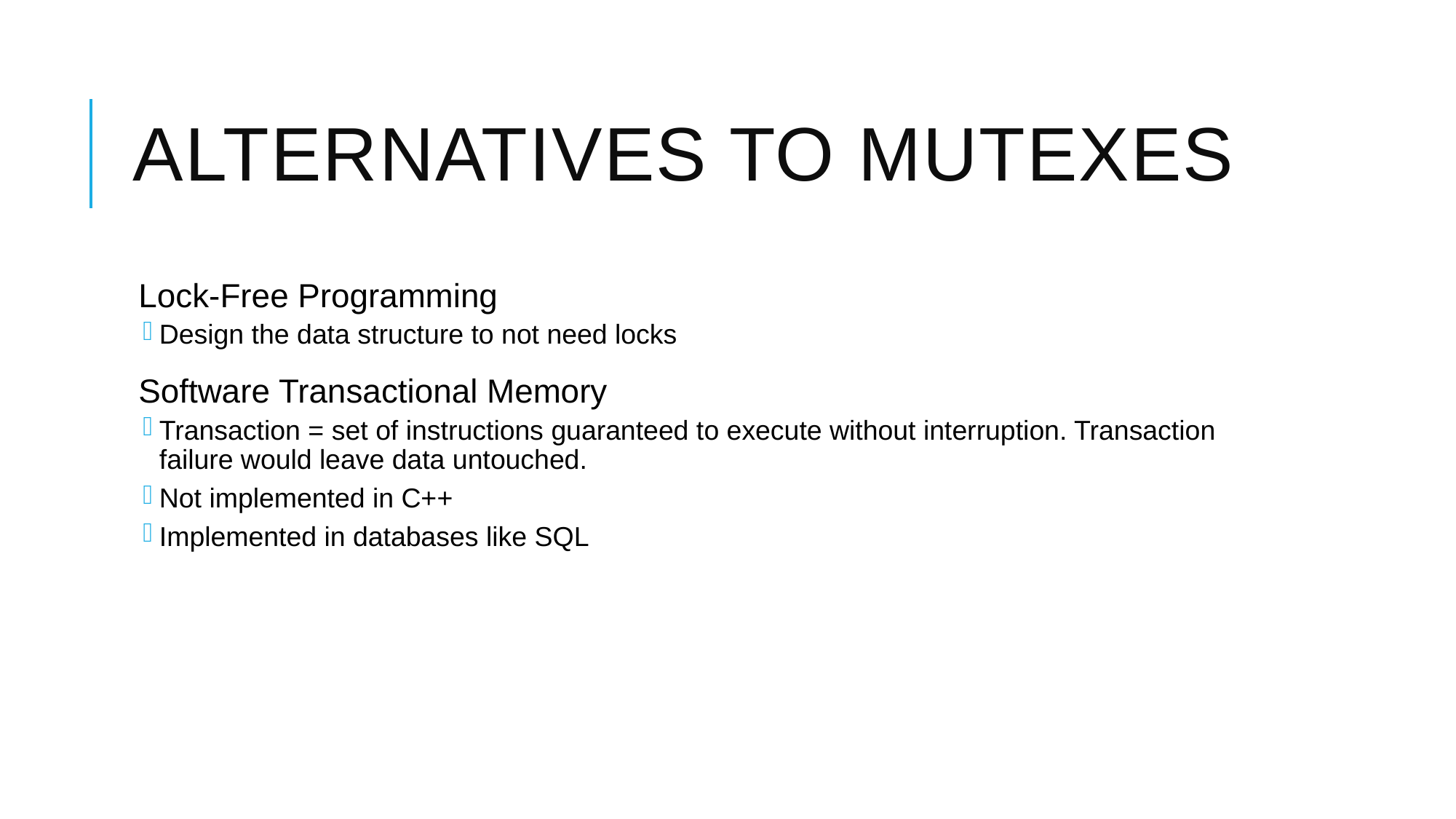

# Alternatives to mutexes
Lock-Free Programming
Design the data structure to not need locks
Software Transactional Memory
Transaction = set of instructions guaranteed to execute without interruption. Transaction failure would leave data untouched.
Not implemented in C++
Implemented in databases like SQL